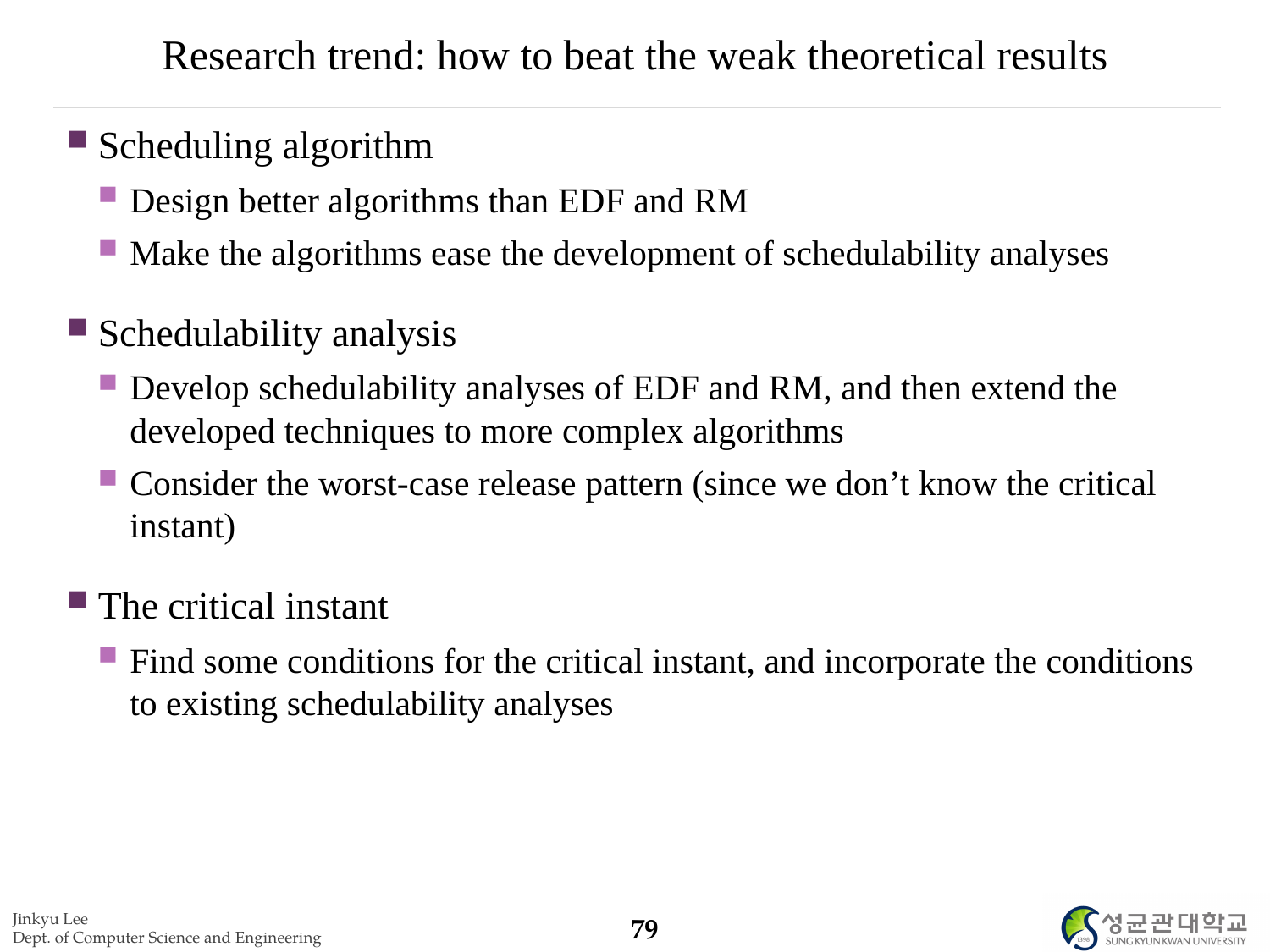

# Research trend: how to beat the weak theoretical results
Scheduling algorithm
Design better algorithms than EDF and RM
Make the algorithms ease the development of schedulability analyses
Schedulability analysis
Develop schedulability analyses of EDF and RM, and then extend the developed techniques to more complex algorithms
Consider the worst-case release pattern (since we don’t know the critical instant)
The critical instant
Find some conditions for the critical instant, and incorporate the conditions to existing schedulability analyses